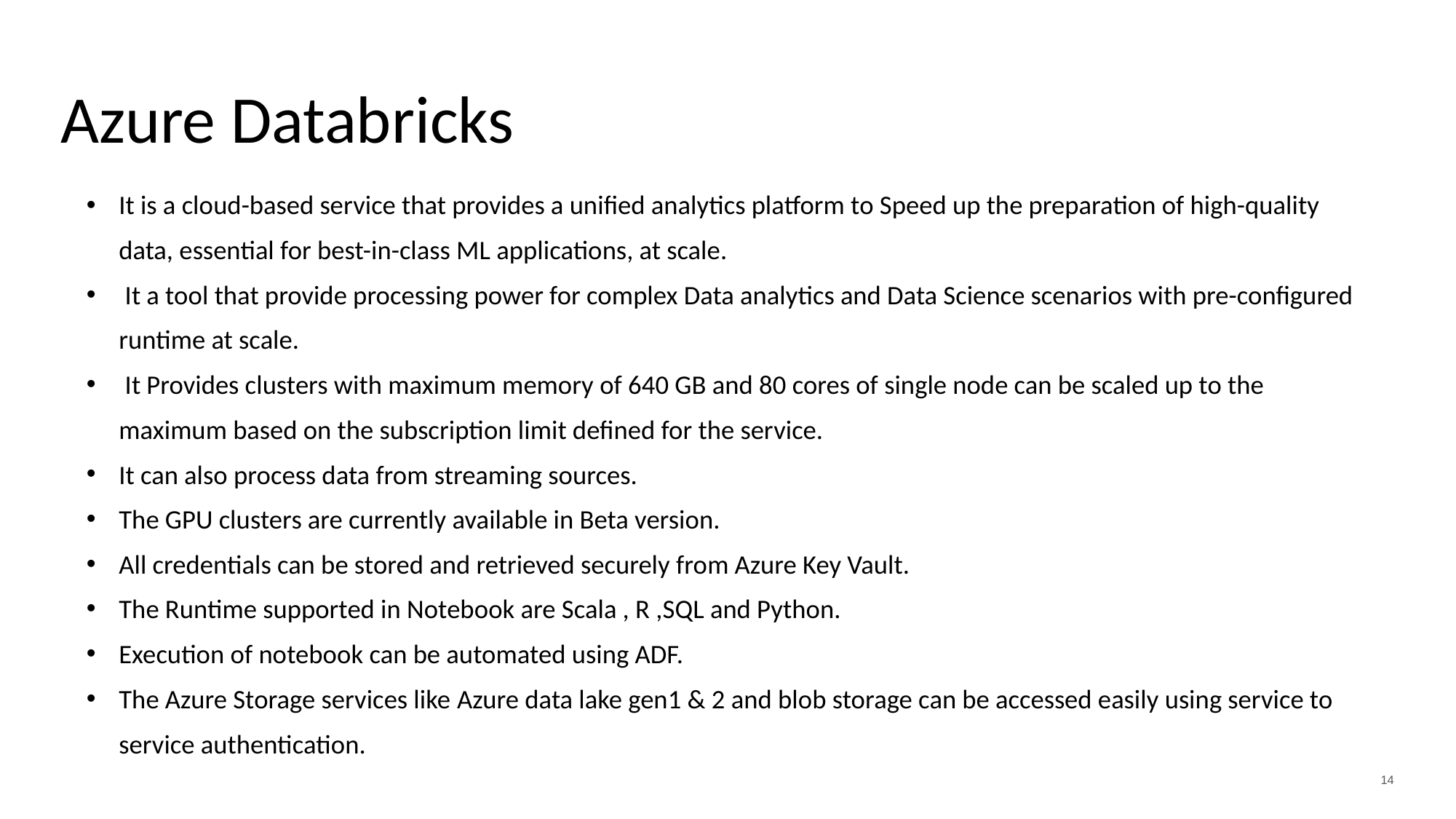

# Azure Databricks
It is a cloud-based service that provides a unified analytics platform to Speed up the preparation of high-quality data, essential for best-in-class ML applications, at scale.
 It a tool that provide processing power for complex Data analytics and Data Science scenarios with pre-configured runtime at scale.
 It Provides clusters with maximum memory of 640 GB and 80 cores of single node can be scaled up to the maximum based on the subscription limit defined for the service.
It can also process data from streaming sources.
The GPU clusters are currently available in Beta version.
All credentials can be stored and retrieved securely from Azure Key Vault.
The Runtime supported in Notebook are Scala , R ,SQL and Python.
Execution of notebook can be automated using ADF.
The Azure Storage services like Azure data lake gen1 & 2 and blob storage can be accessed easily using service to service authentication.

14